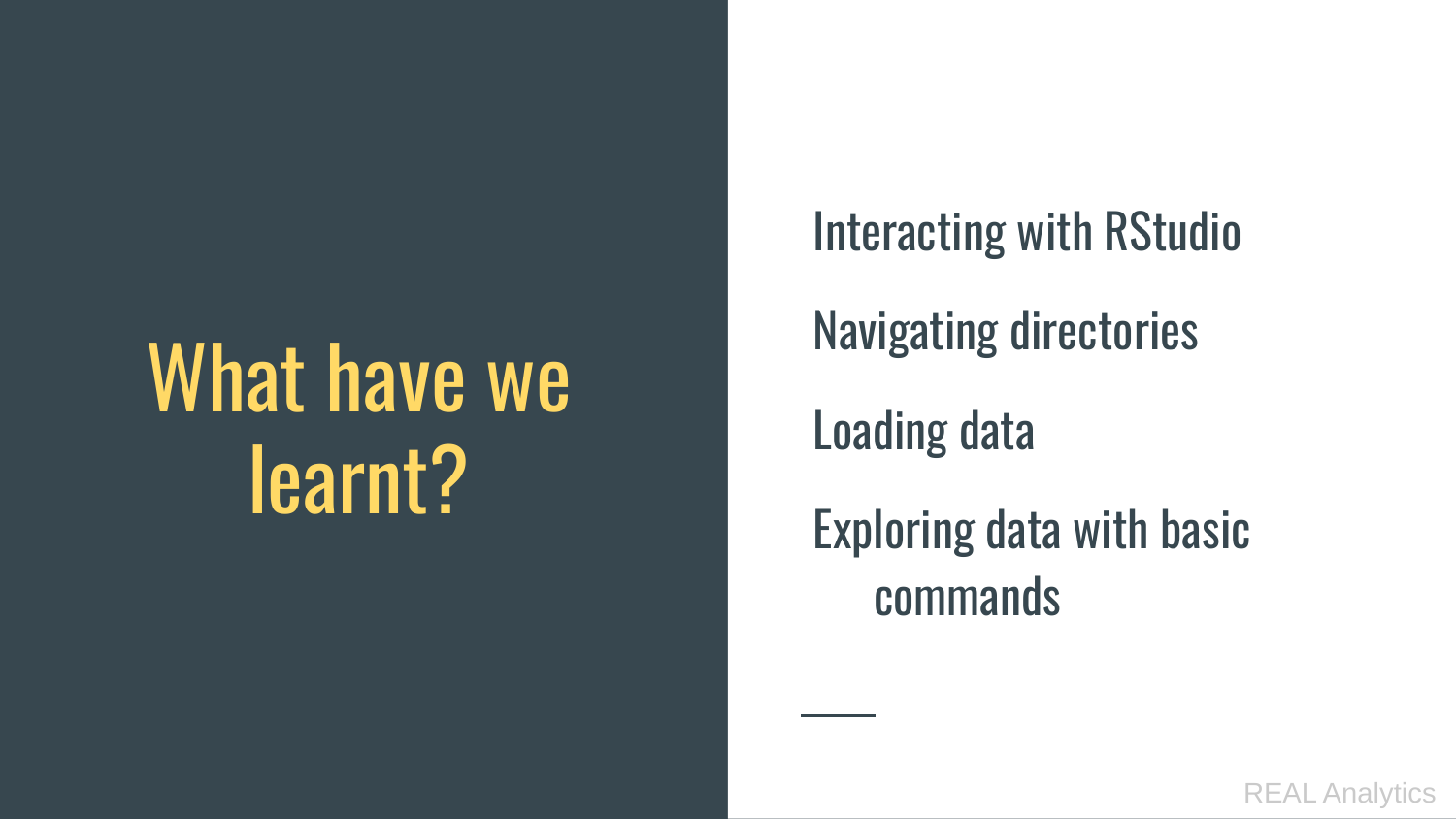

Interacting with RStudio
Navigating directories
Loading data
Exploring data with basic commands
# What have we learnt?
REAL Analytics